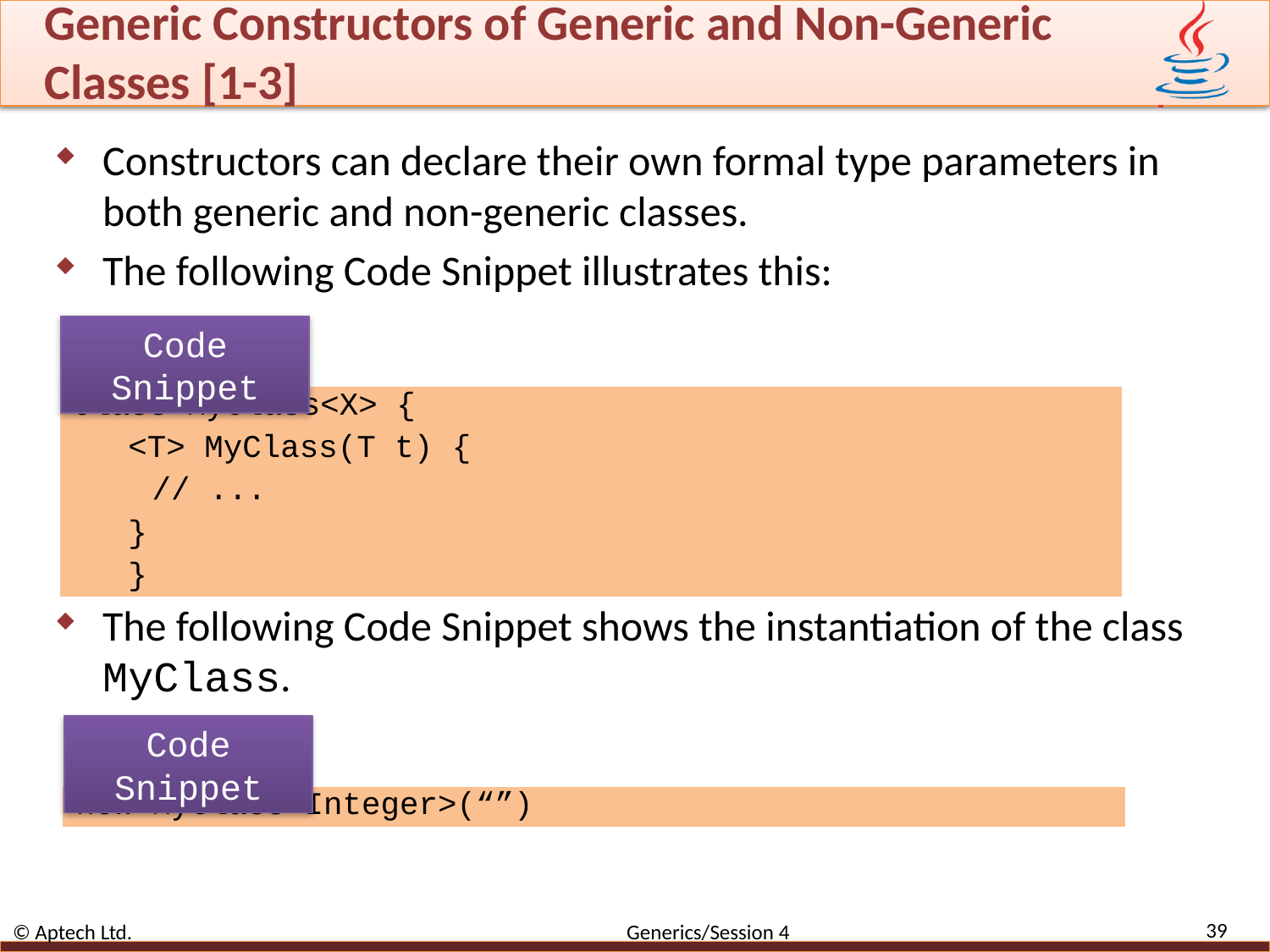

# Generic Constructors of Generic and Non-Generic Classes [1-3]
Constructors can declare their own formal type parameters in both generic and non-generic classes.
The following Code Snippet illustrates this:

The following Code Snippet shows the instantiation of the class MyClass.
Code Snippet
class MyClass<X> {
<T> MyClass(T t) {
// ...
}
}
Code Snippet
new MyClass<Integer>(“”)
39
© Aptech Ltd.                                                                                                      Generics/Session 4